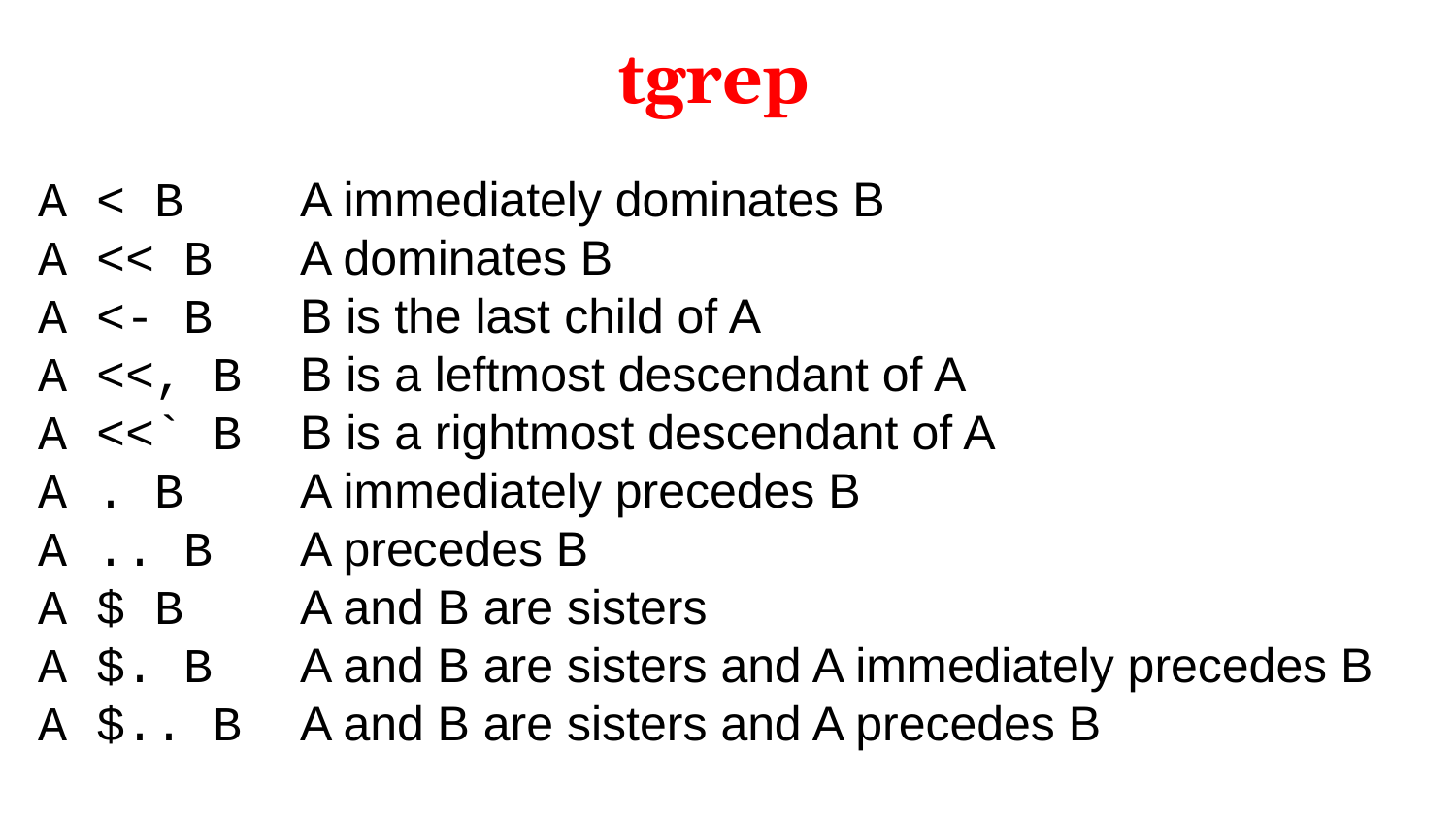

# tgrep
A < B    A immediately dominates B
A << B   A dominates B
A <- B   B is the last child of A
A <<, B  B is a leftmost descendant of A
A <<` B  B is a rightmost descendant of A
A . B    A immediately precedes B
A .. B   A precedes B
A $ B    A and B are sisters
A $. B   A and B are sisters and A immediately precedes B
A $.. B  A and B are sisters and A precedes B